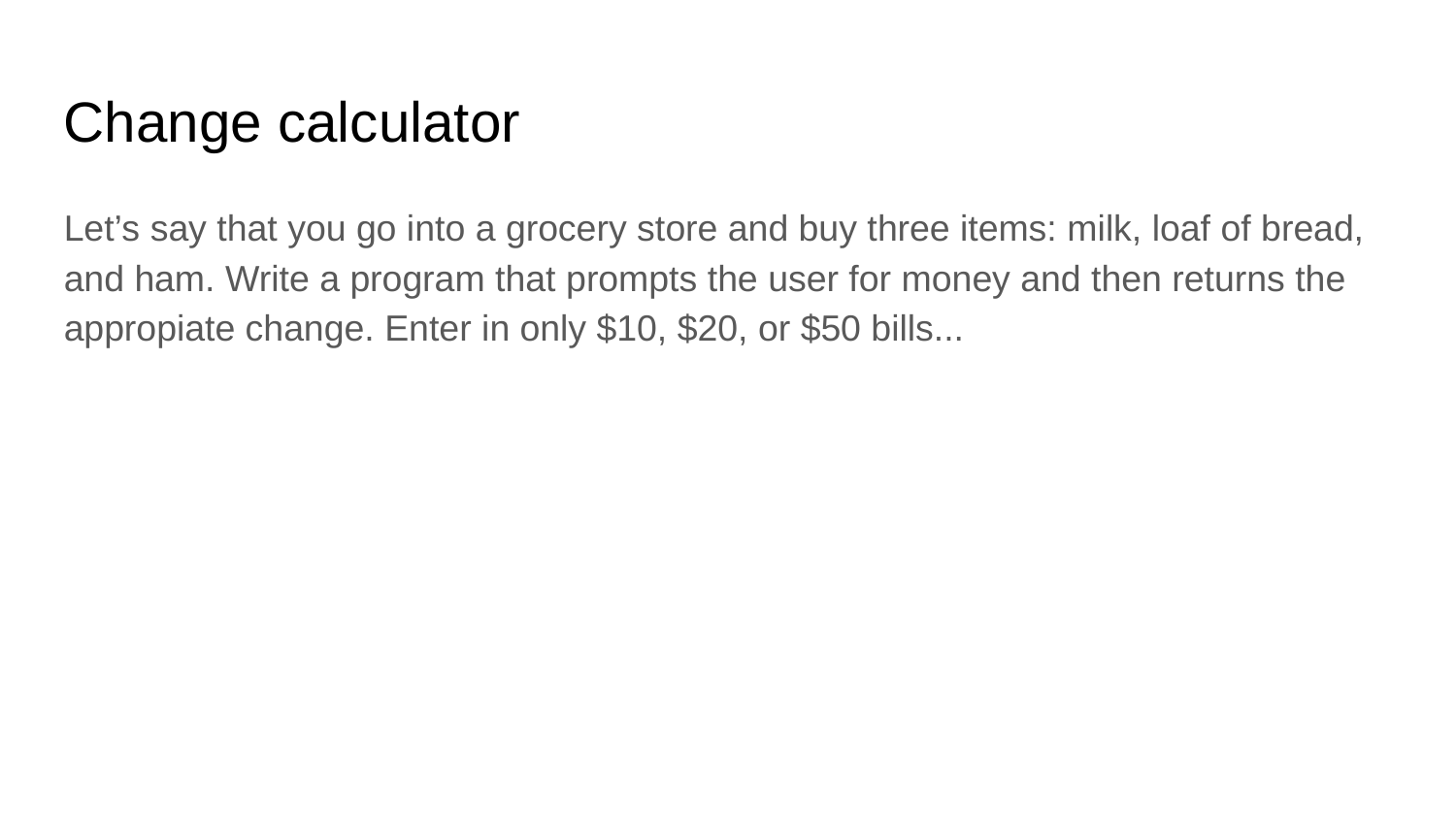

Change calculator
Let’s say that you go into a grocery store and buy three items: milk, loaf of bread, and ham. Write a program that prompts the user for money and then returns the appropiate change. Enter in only $10, $20, or $50 bills...